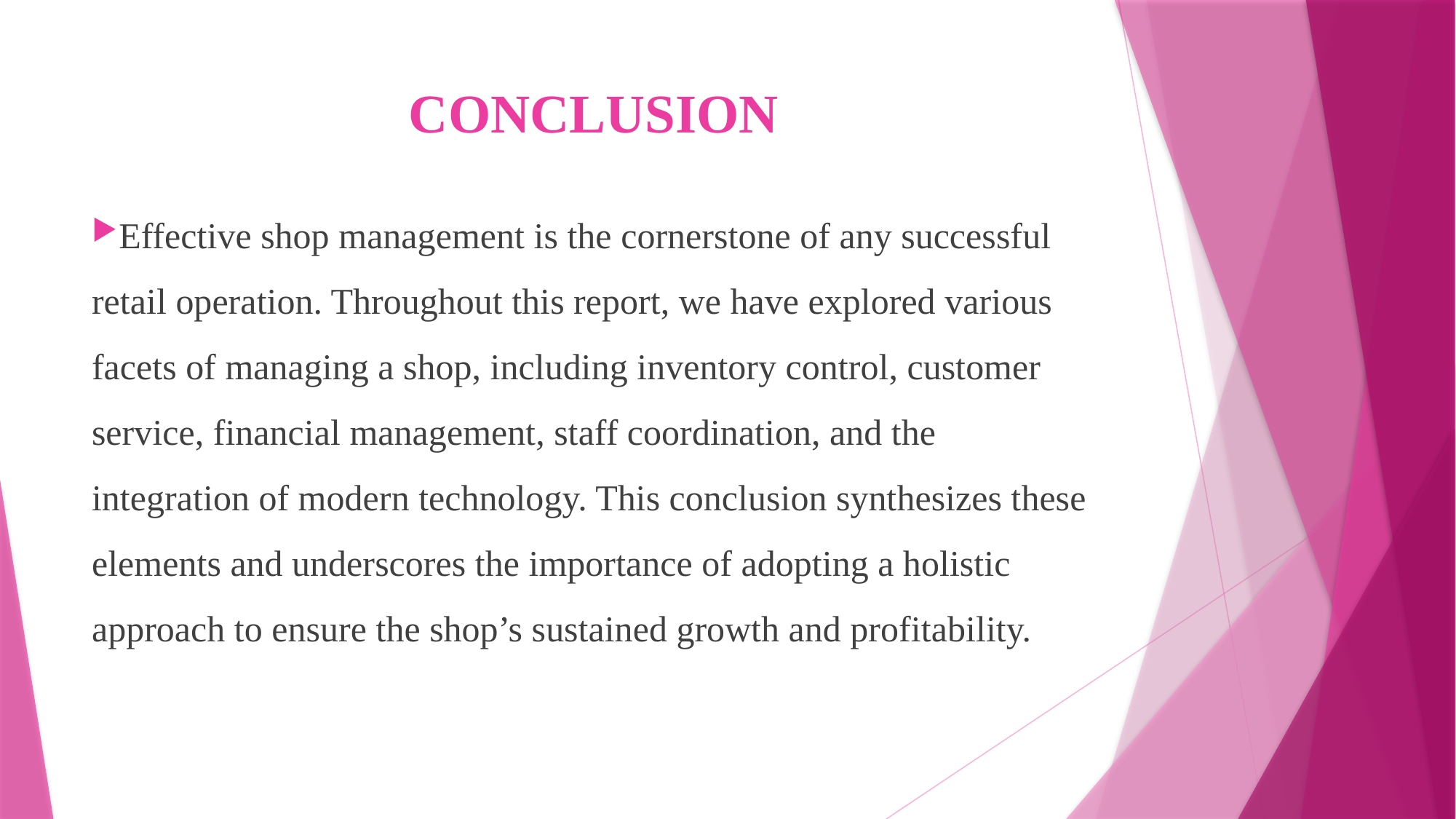

# CONCLUSION
Effective shop management is the cornerstone of any successful retail operation. Throughout this report, we have explored various facets of managing a shop, including inventory control, customer service, financial management, staff coordination, and the integration of modern technology. This conclusion synthesizes these elements and underscores the importance of adopting a holistic approach to ensure the shop’s sustained growth and profitability.